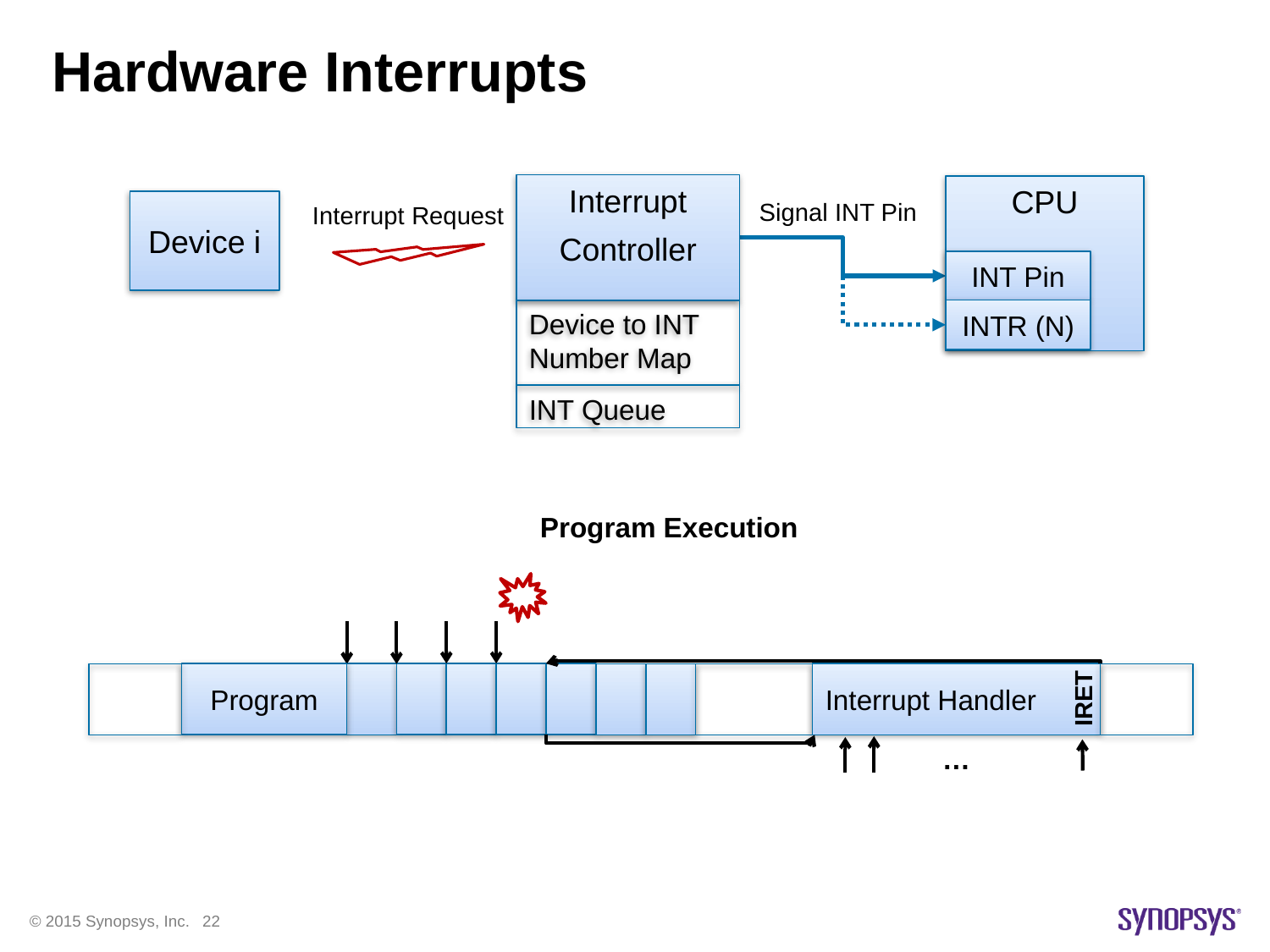

# Hardware Interrupts
Interrupt
Controller
Device to INT Number Map
INT Queue
CPU
INT Pin
INTR (N)

Signal INT Pin
Device i
Interrupt Request
Program Execution

Program

Interrupt Handler

IRET
…